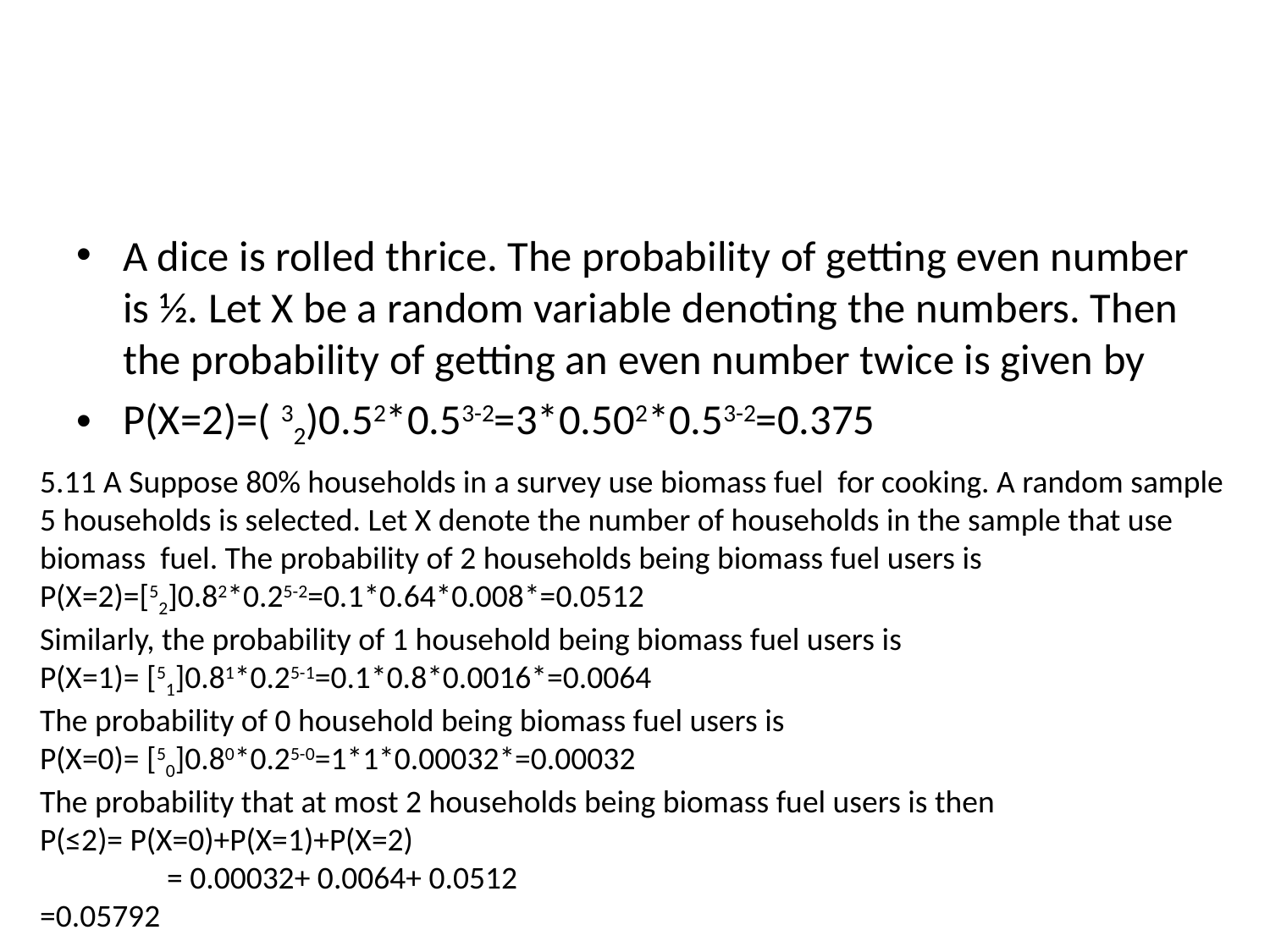

#
A dice is rolled thrice. The probability of getting even number is ½. Let X be a random variable denoting the numbers. Then the probability of getting an even number twice is given by
P(X=2)=( 32)0.52*0.53-2=3*0.502*0.53-2=0.375
5.11 A Suppose 80% households in a survey use biomass fuel  for cooking. A random sample
5 households is selected. Let X denote the number of households in the sample that use
biomass  fuel. The probability of 2 households being biomass fuel users is
P(X=2)=[52]0.82*0.25-2=0.1*0.64*0.008*=0.0512
Similarly, the probability of 1 household being biomass fuel users is
P(X=1)= [51]0.81*0.25-1=0.1*0.8*0.0016*=0.0064
The probability of 0 household being biomass fuel users is
P(X=0)= [50]0.80*0.25-0=1*1*0.00032*=0.00032
The probability that at most 2 households being biomass fuel users is then
P(≤2)= P(X=0)+P(X=1)+P(X=2)
	= 0.00032+ 0.0064+ 0.0512
=0.05792